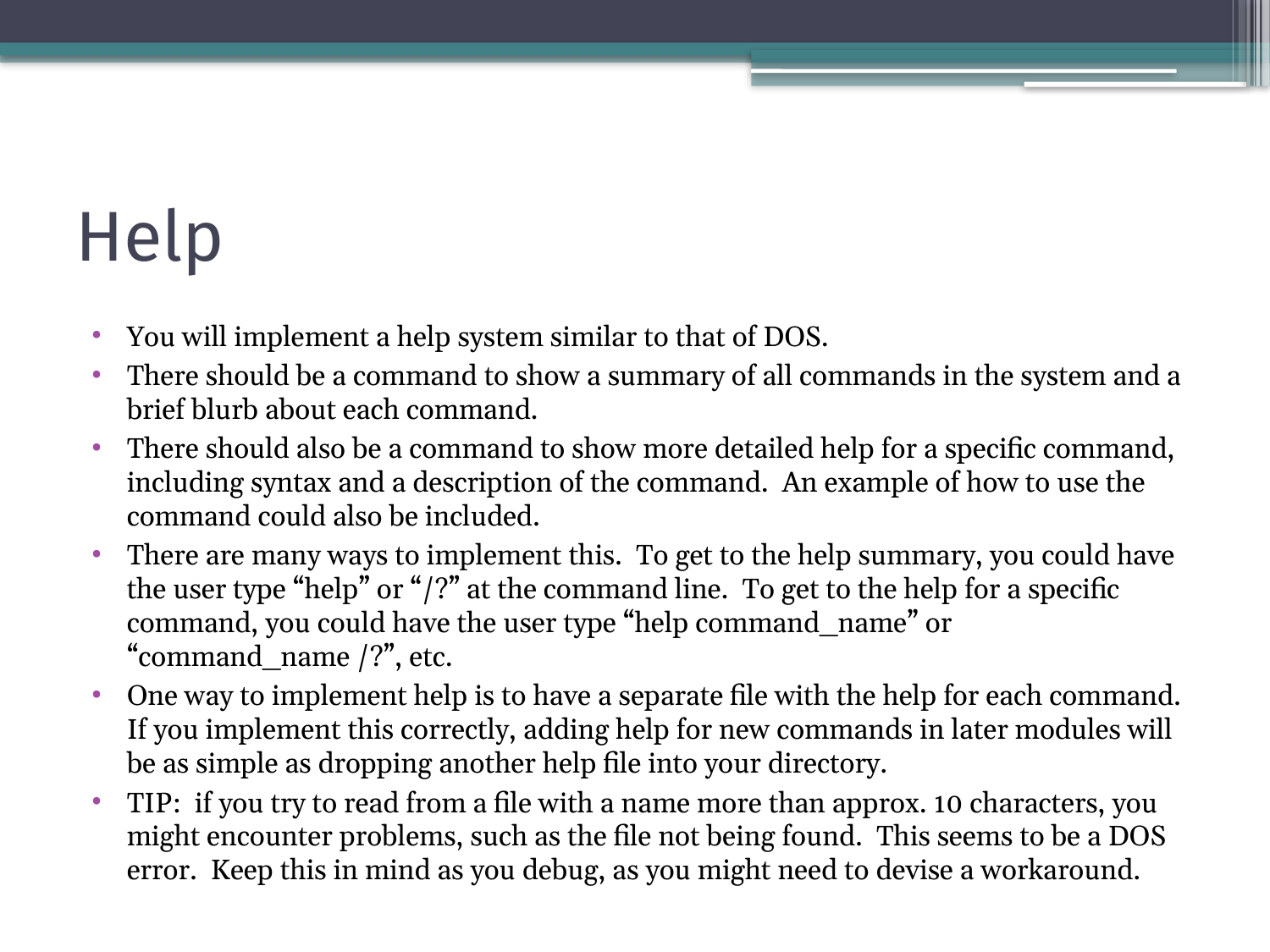

# Help
You will implement a help system similar to that of DOS.
There should be a command to show a summary of all commands in the system and a brief blurb about each command.
There should also be a command to show more detailed help for a specific command, including syntax and a description of the command.  An example of how to use the command could also be included.
There are many ways to implement this.  To get to the help summary, you could have the user type “help” or “/?” at the command line.  To get to the help for a specific command, you could have the user type “help command_name” or “command_name /?”, etc.
One way to implement help is to have a separate file with the help for each command.  If you implement this correctly, adding help for new commands in later modules will be as simple as dropping another help file into your directory.
TIP:  if you try to read from a file with a name more than approx. 10 characters, you might encounter problems, such as the file not being found.  This seems to be a DOS error.  Keep this in mind as you debug, as you might need to devise a workaround.